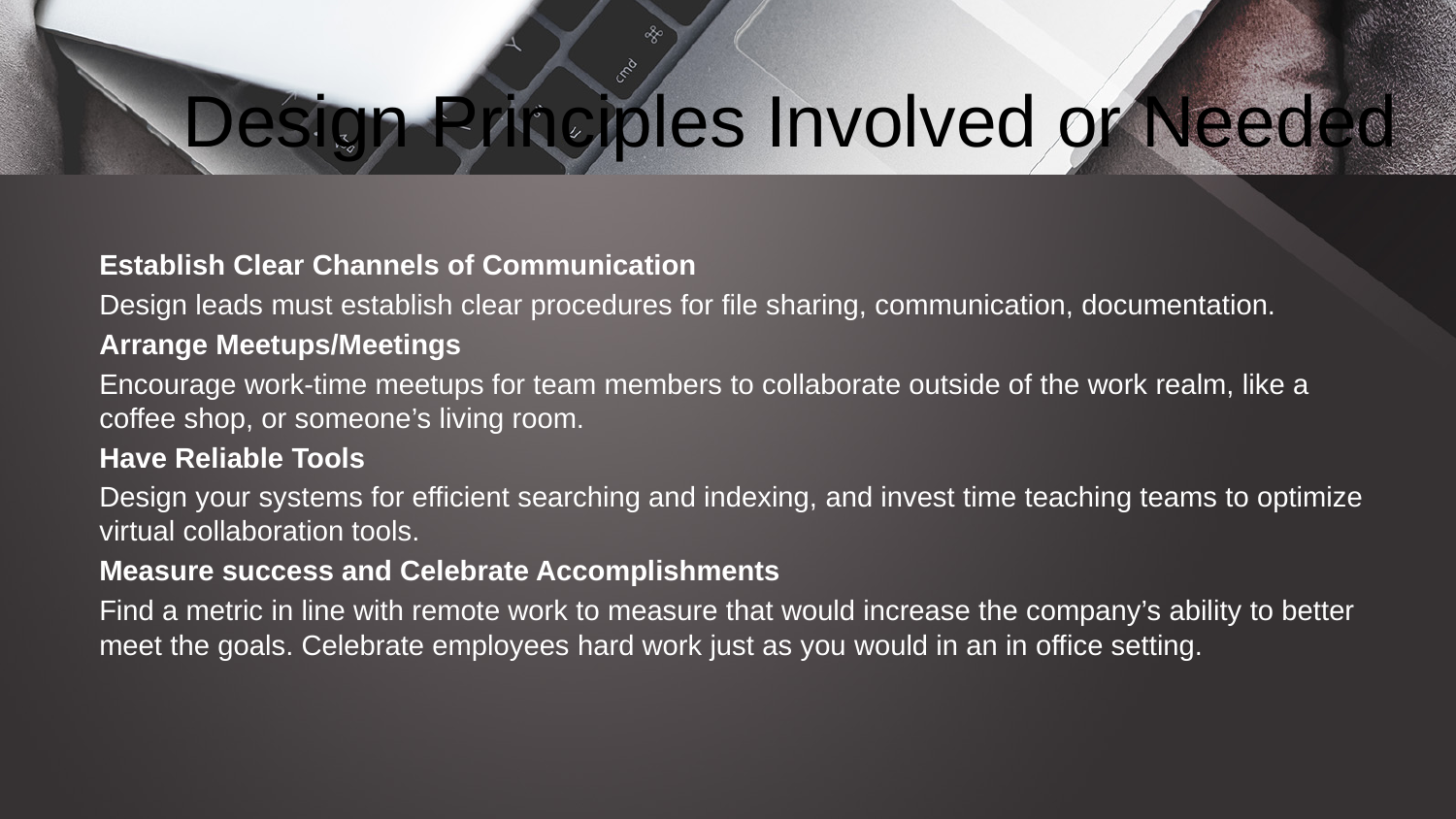

# Design Principles Involved or Needed
Establish Clear Channels of Communication
Design leads must establish clear procedures for file sharing, communication, documentation.
Arrange Meetups/Meetings
Encourage work-time meetups for team members to collaborate outside of the work realm, like a coffee shop, or someone’s living room.
Have Reliable Tools
Design your systems for efficient searching and indexing, and invest time teaching teams to optimize virtual collaboration tools.
Measure success and Celebrate Accomplishments
Find a metric in line with remote work to measure that would increase the company’s ability to better meet the goals. Celebrate employees hard work just as you would in an in office setting.